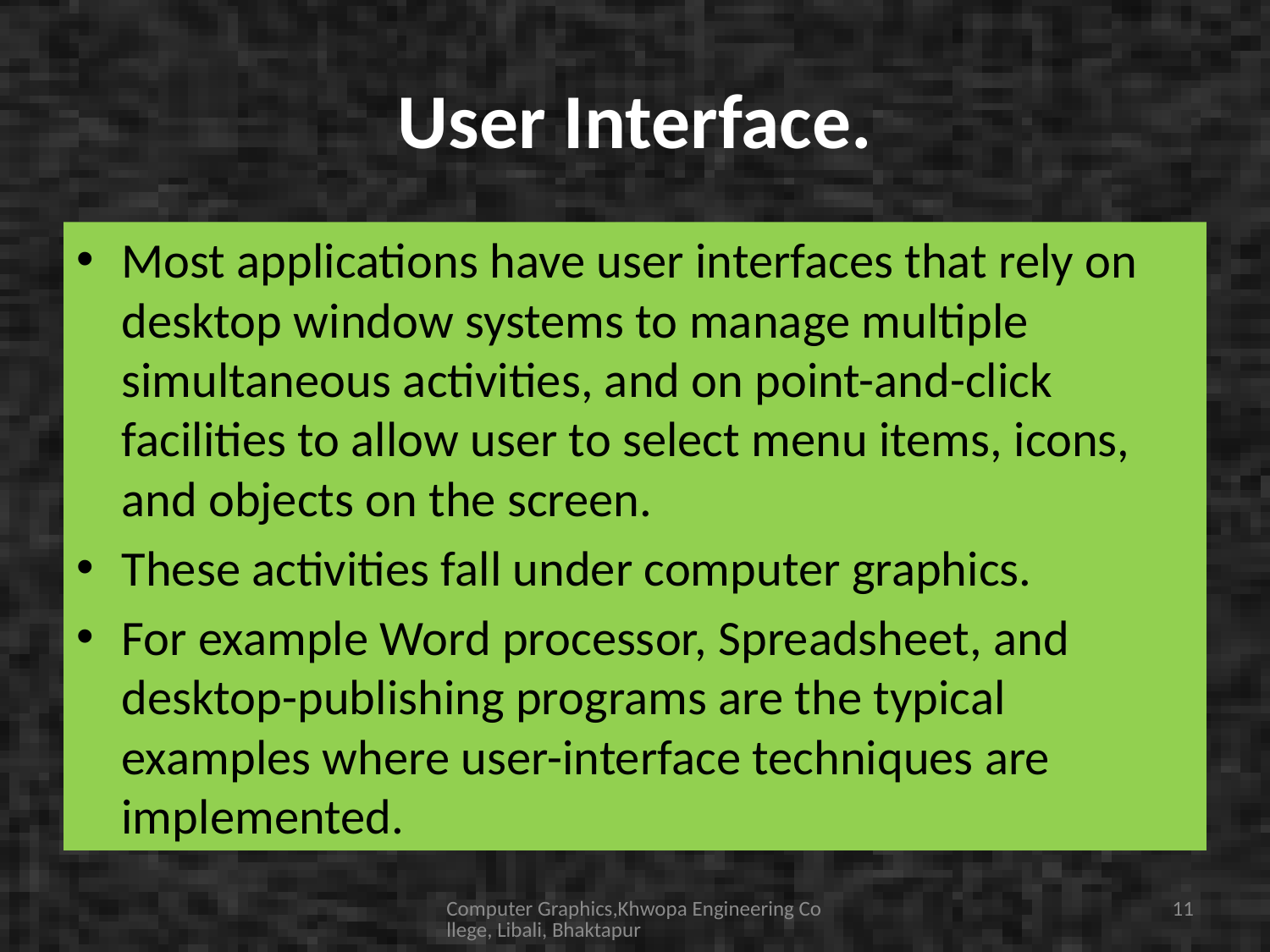

# User Interface.
Most applications have user interfaces that rely on desktop window systems to manage multiple simultaneous activities, and on point-and-click facilities to allow user to select menu items, icons, and objects on the screen.
These activities fall under computer graphics.
For example Word processor, Spreadsheet, and desktop-publishing programs are the typical examples where user-interface techniques are implemented.
Computer Graphics,Khwopa Engineering College, Libali, Bhaktapur
11